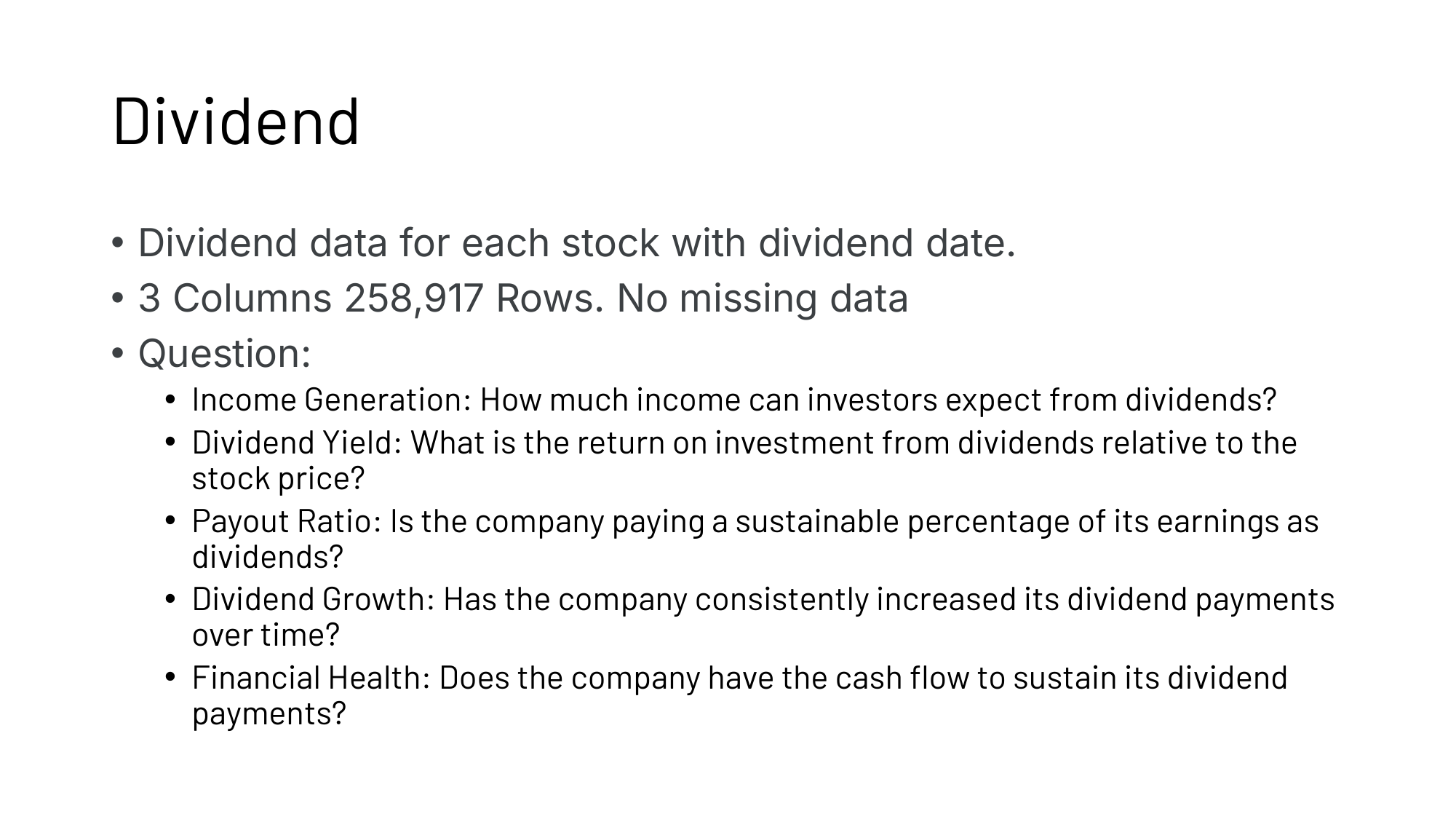

# Dividend
Dividend data for each stock with dividend date.
3 Columns 258,917 Rows. No missing data
Question:
Income Generation: How much income can investors expect from dividends?
Dividend Yield: What is the return on investment from dividends relative to the stock price?
Payout Ratio: Is the company paying a sustainable percentage of its earnings as dividends?
Dividend Growth: Has the company consistently increased its dividend payments over time?
Financial Health: Does the company have the cash flow to sustain its dividend payments?